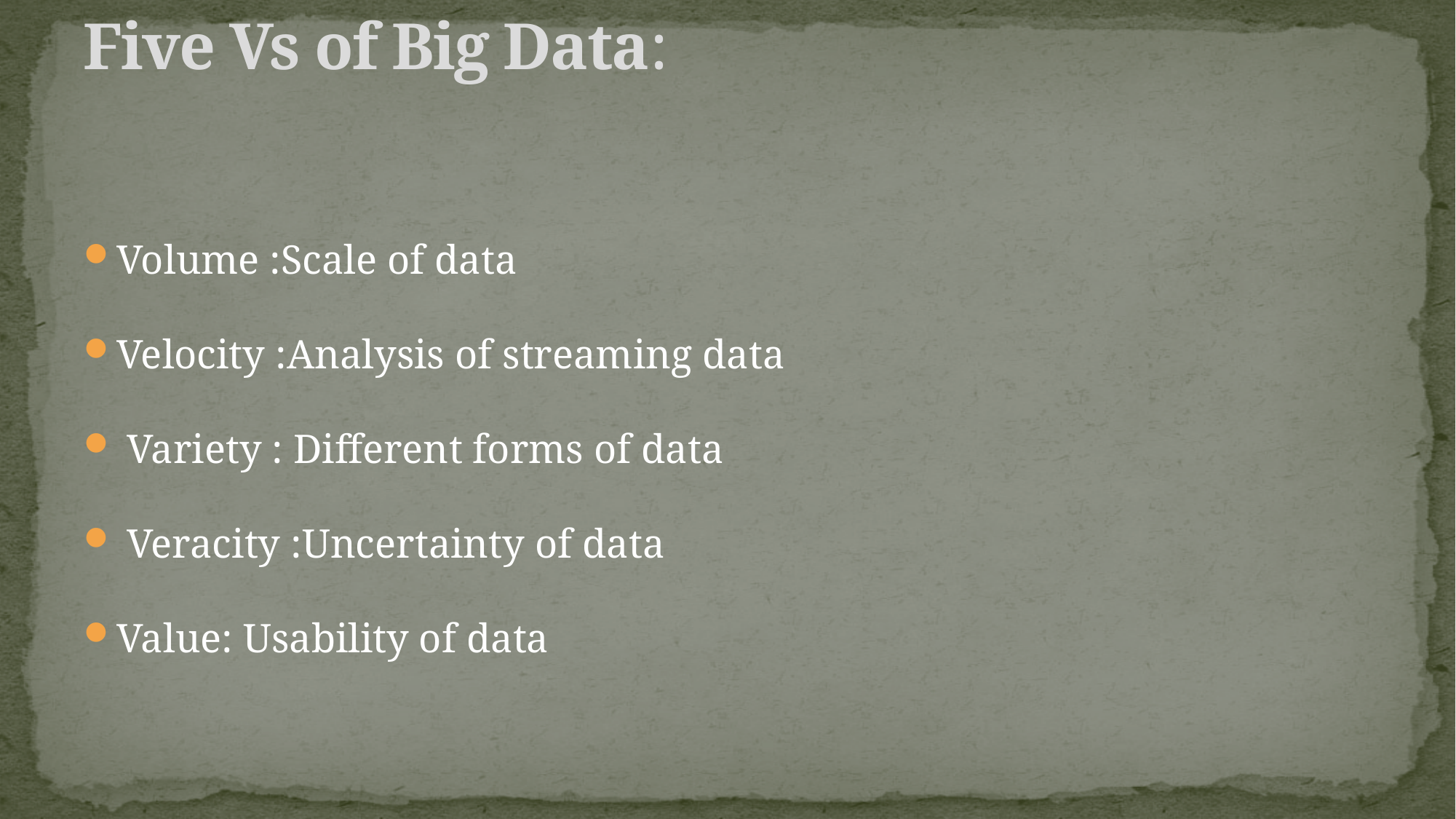

Five Vs of Big Data:

Volume :Scale of data
Velocity :Analysis of streaming data
 Variety : Different forms of data
 Veracity :Uncertainty of data
Value: Usability of data